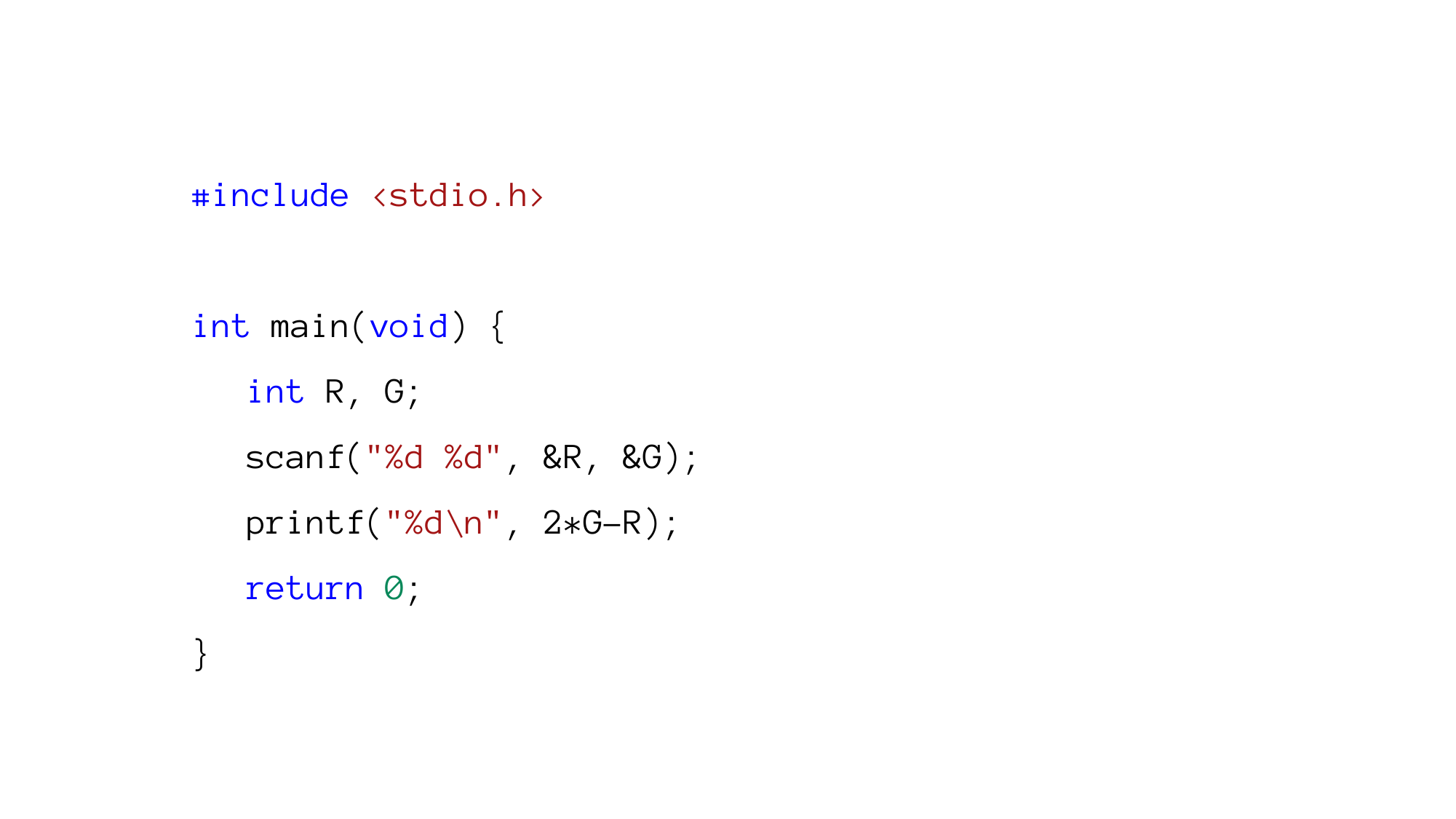

#include <stdio.h>

int main(void) {
int R, G;
scanf("%d %d", &R, &G);
printf("%d\n", 2*G-R);
return 0;
}